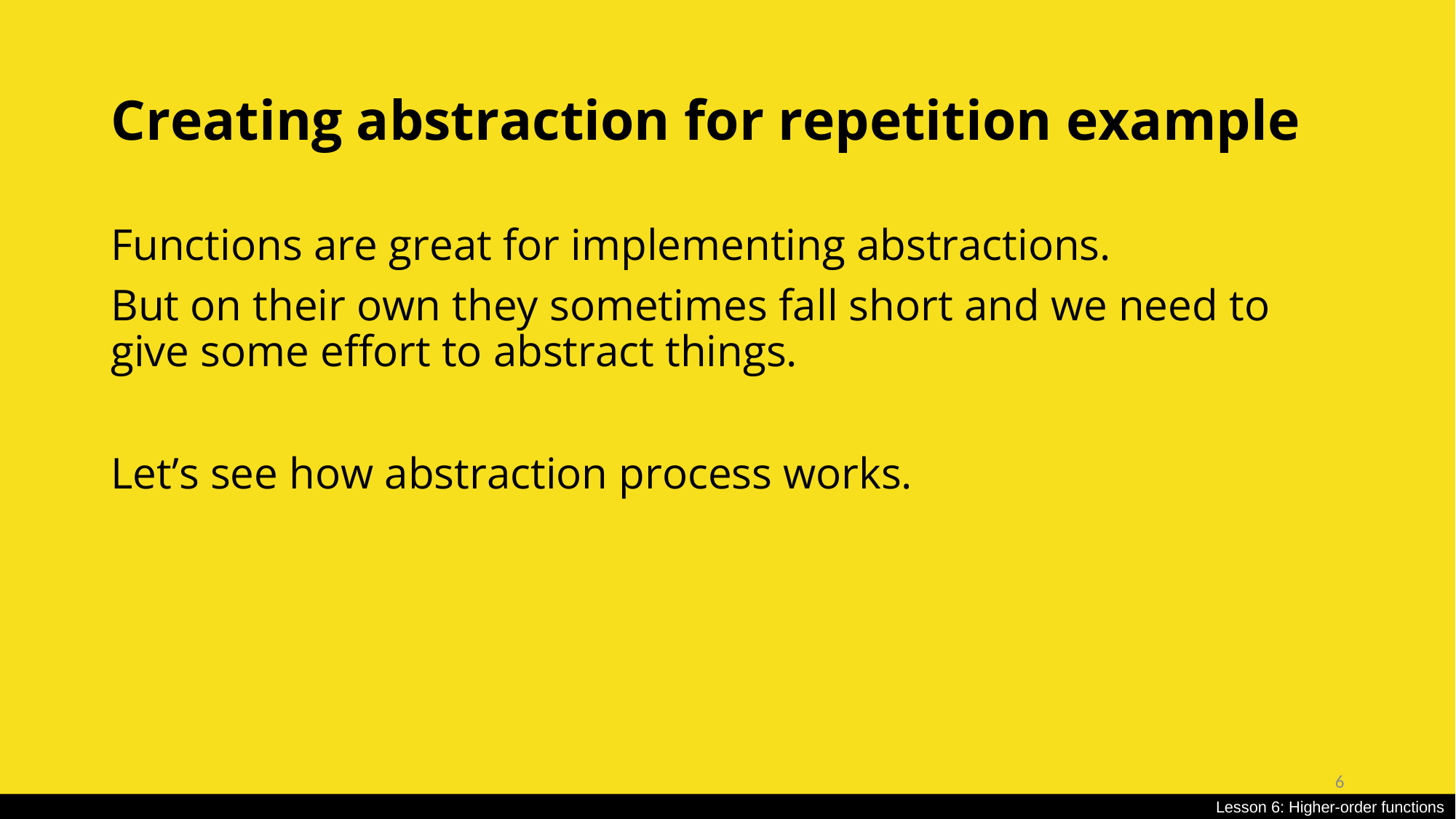

# Creating abstraction for repetition example
Functions are great for implementing abstractions.
But on their own they sometimes fall short and we need to give some effort to abstract things.

Let’s see how abstraction process works.
6
Lesson 6: Higher-order functions